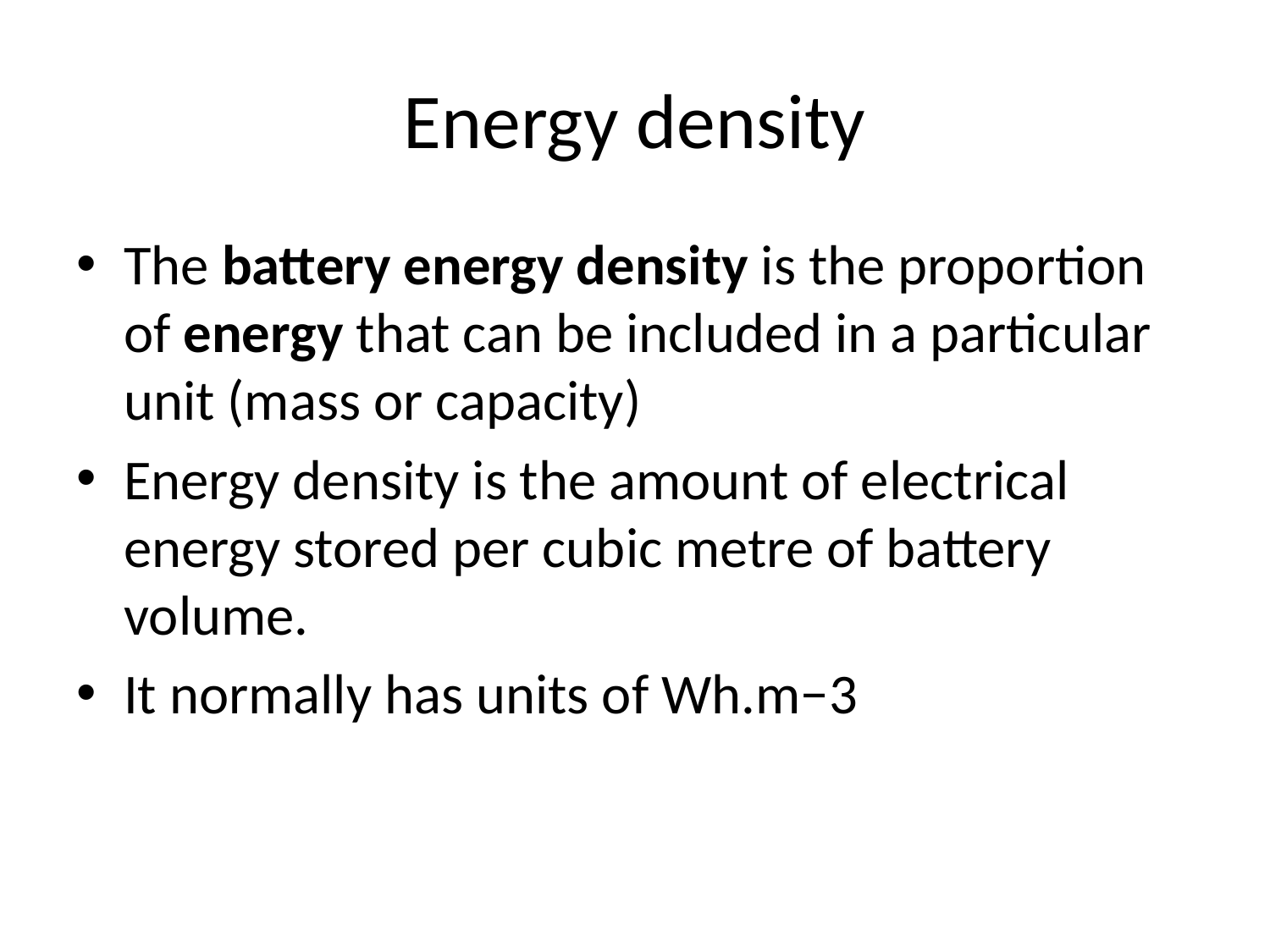

# Energy density
The battery energy density is the proportion of energy that can be included in a particular unit (mass or capacity)
Energy density is the amount of electrical energy stored per cubic metre of battery volume.
It normally has units of Wh.m−3